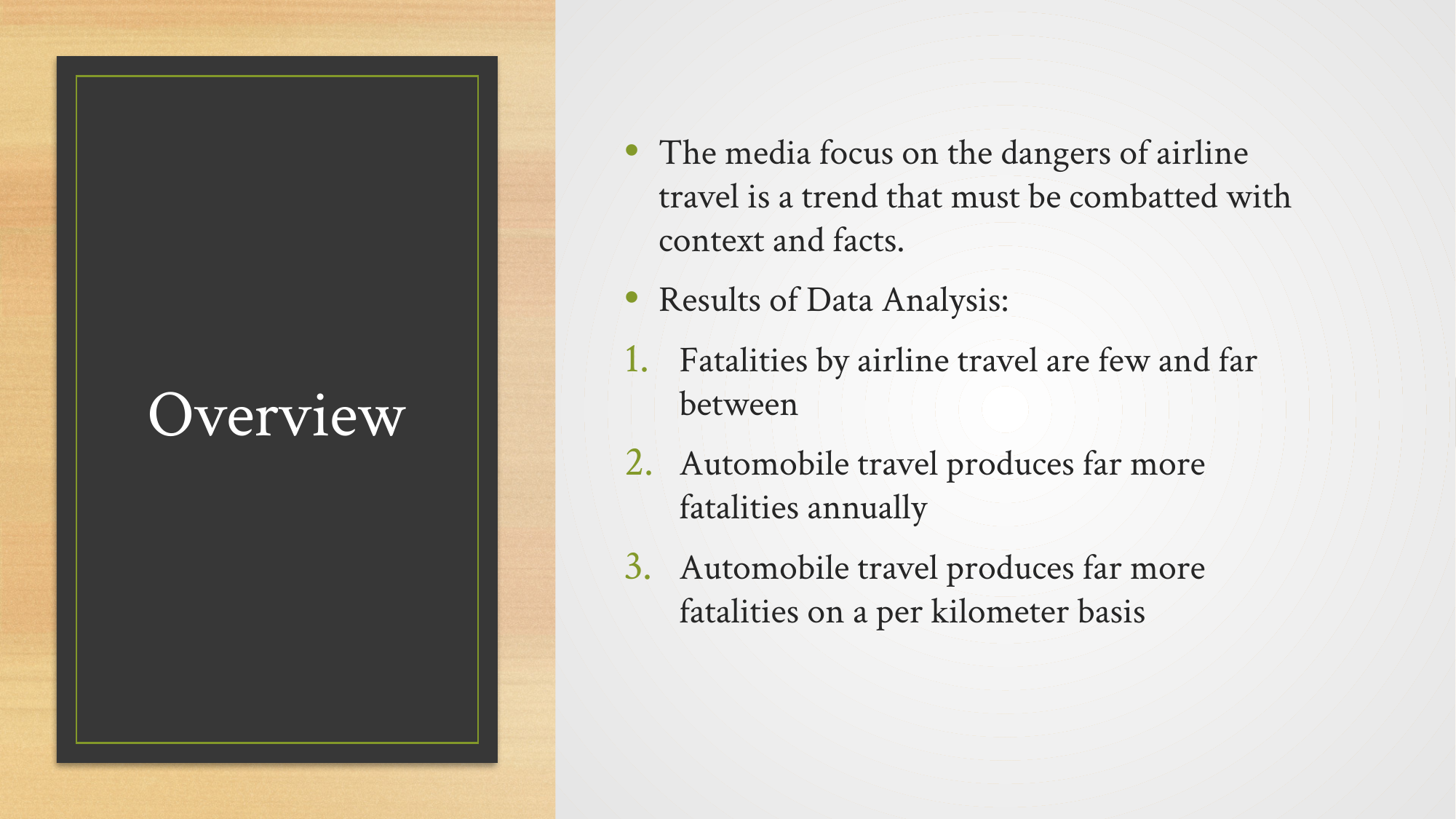

The media focus on the dangers of airline travel is a trend that must be combatted with context and facts.
Results of Data Analysis:
Fatalities by airline travel are few and far between
Automobile travel produces far more fatalities annually
Automobile travel produces far more fatalities on a per kilometer basis

# Overview